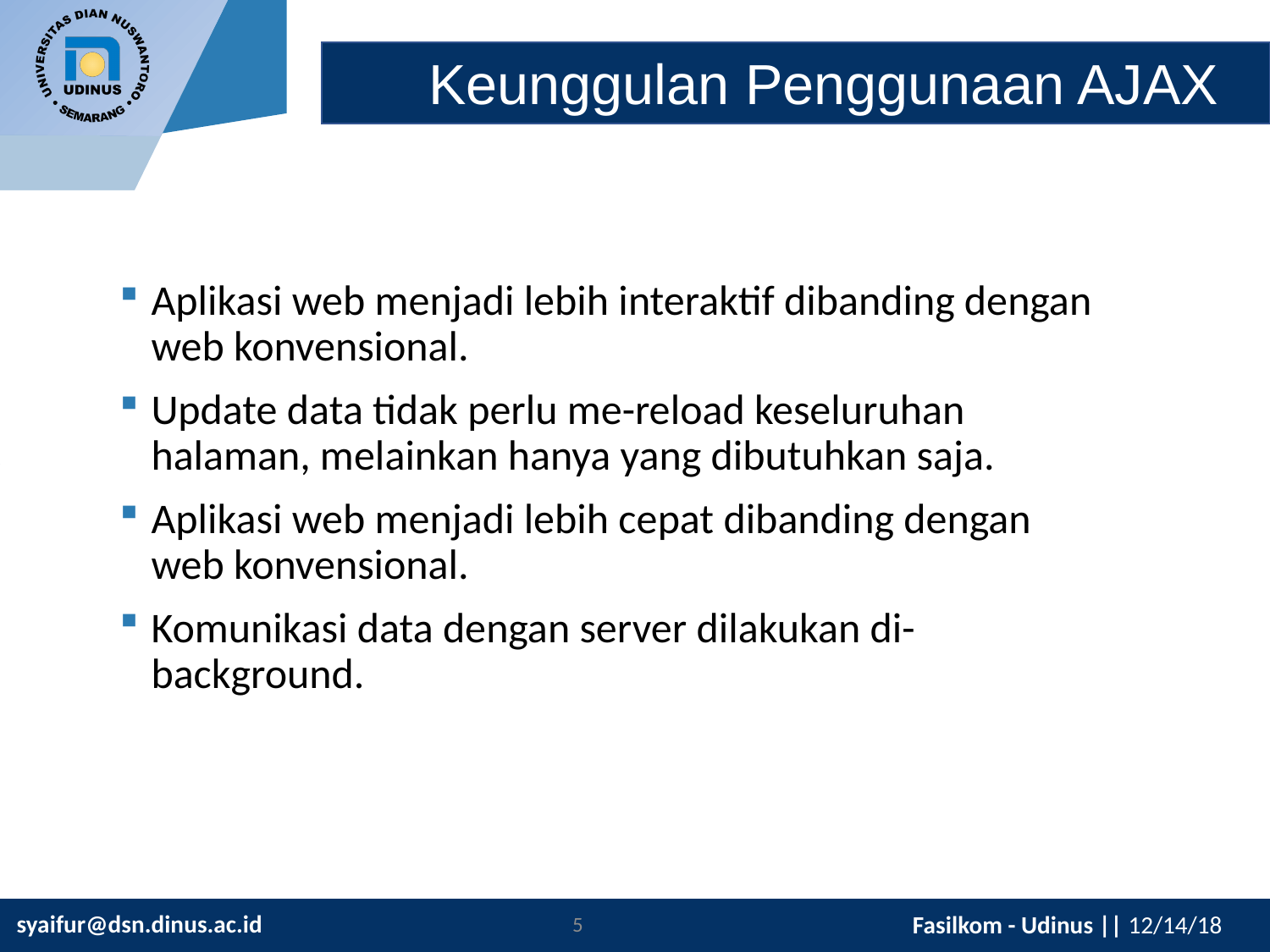

# Keunggulan Penggunaan AJAX
Aplikasi web menjadi lebih interaktif dibanding dengan web konvensional.
Update data tidak perlu me-reload keseluruhan halaman, melainkan hanya yang dibutuhkan saja.
Aplikasi web menjadi lebih cepat dibanding dengan web konvensional.
Komunikasi data dengan server dilakukan di-background.